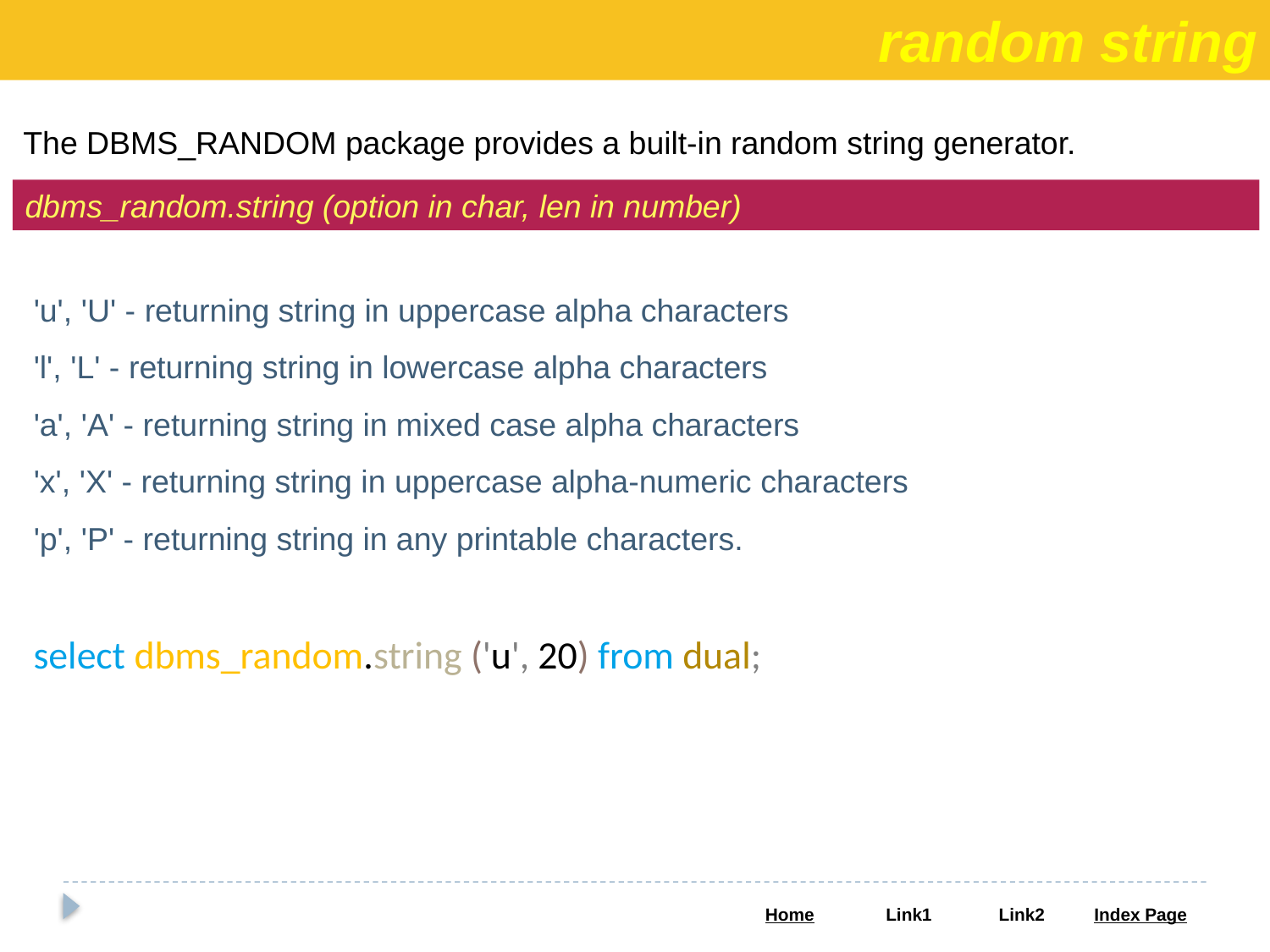

random string
The DBMS_RANDOM package provides a built-in random string generator.
dbms_random.string (option in char, len in number)
'u', 'U' - returning string in uppercase alpha characters
'l', 'L' - returning string in lowercase alpha characters
'a', 'A' - returning string in mixed case alpha characters
'x', 'X' - returning string in uppercase alpha-numeric characters
'p', 'P' - returning string in any printable characters.
select dbms_random.string ('u', 20) from dual;